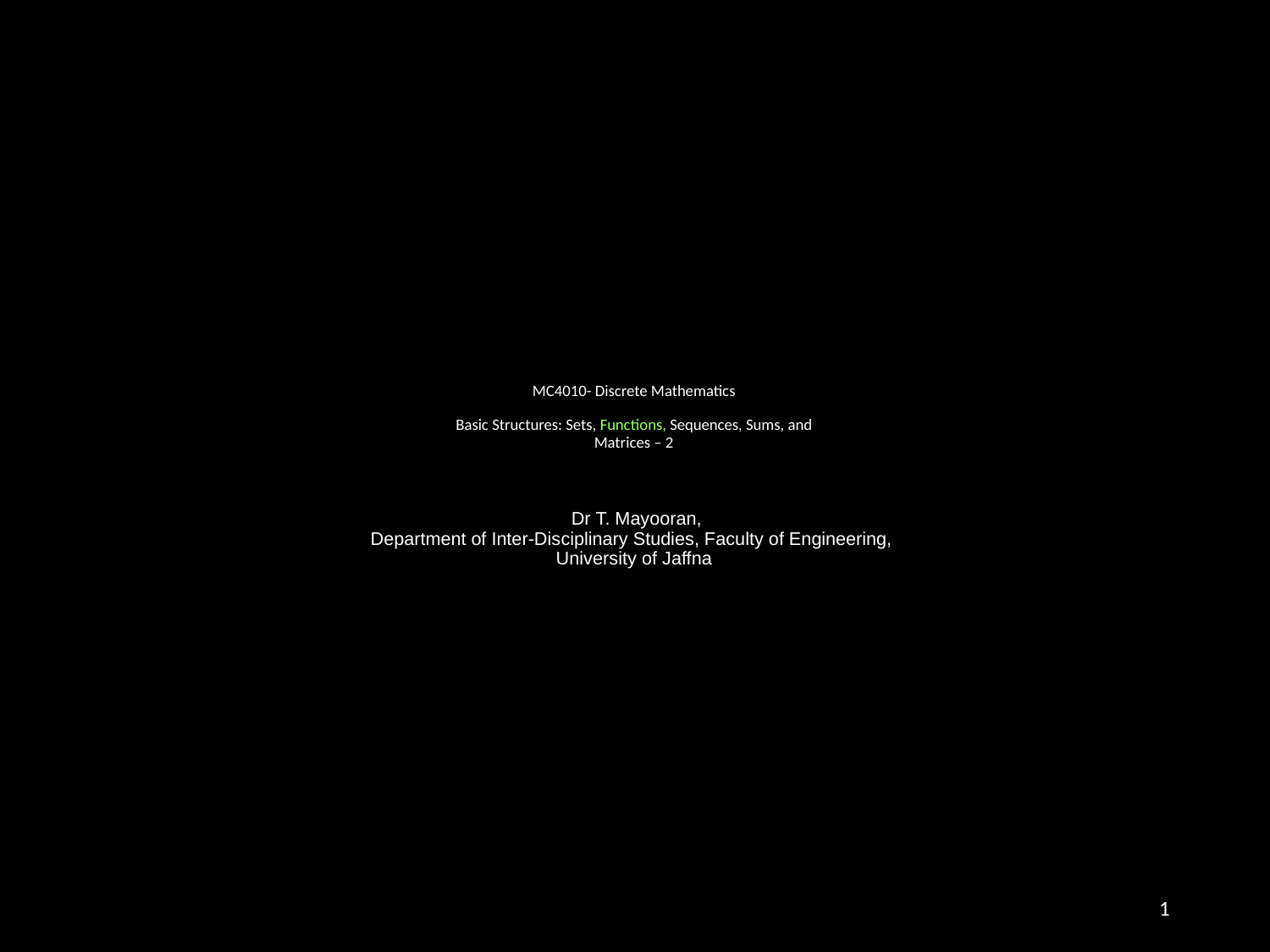

# MC4010- Discrete Mathematics Basic Structures: Sets, Functions, Sequences, Sums, and Matrices – 2 Dr T. Mayooran, Department of Inter-Disciplinary Studies, Faculty of Engineering, University of Jaffna
1